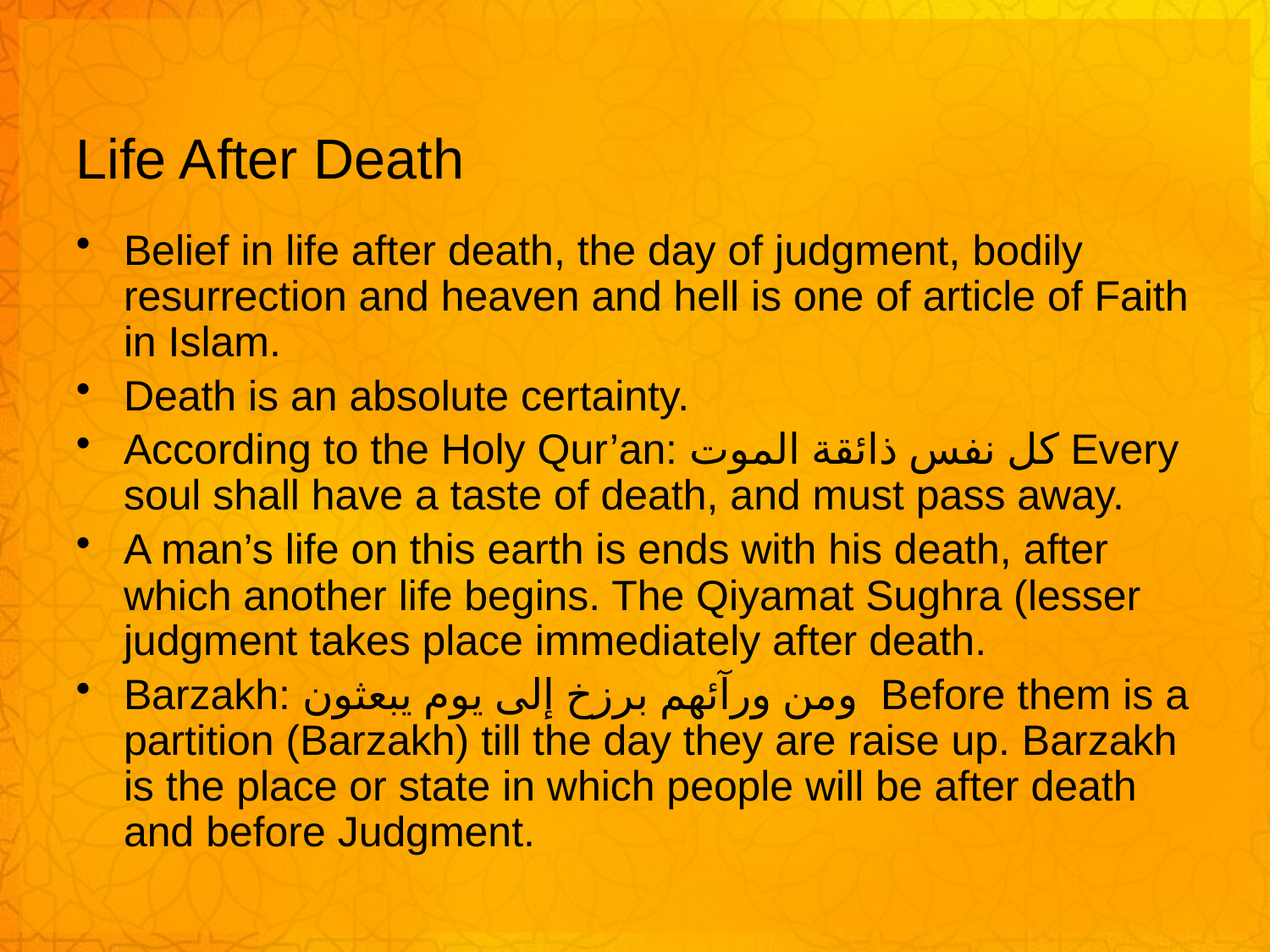

# Life After Death
Belief in life after death, the day of judgment, bodily resurrection and heaven and hell is one of article of Faith in Islam.
Death is an absolute certainty.
According to the Holy Qur’an: كل نفس ذائقة الموت Every soul shall have a taste of death, and must pass away.
A man’s life on this earth is ends with his death, after which another life begins. The Qiyamat Sughra (lesser judgment takes place immediately after death.
Barzakh: ومن ورآئهم برزخ إلى يوم يبعثون  Before them is a partition (Barzakh) till the day they are raise up. Barzakh is the place or state in which people will be after death and before Judgment.